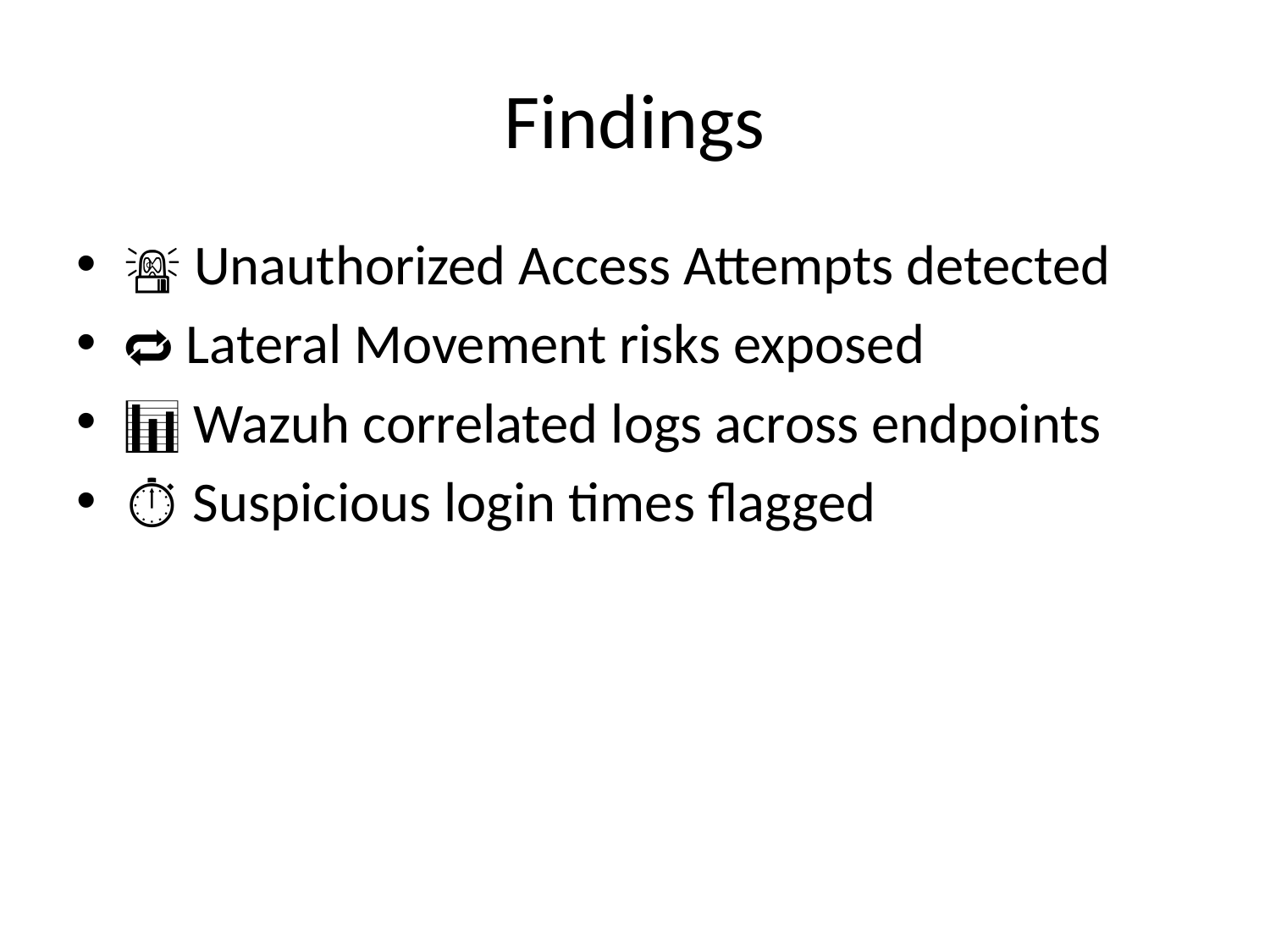

# Findings
🚨 Unauthorized Access Attempts detected
🔁 Lateral Movement risks exposed
📊 Wazuh correlated logs across endpoints
⏱️ Suspicious login times flagged